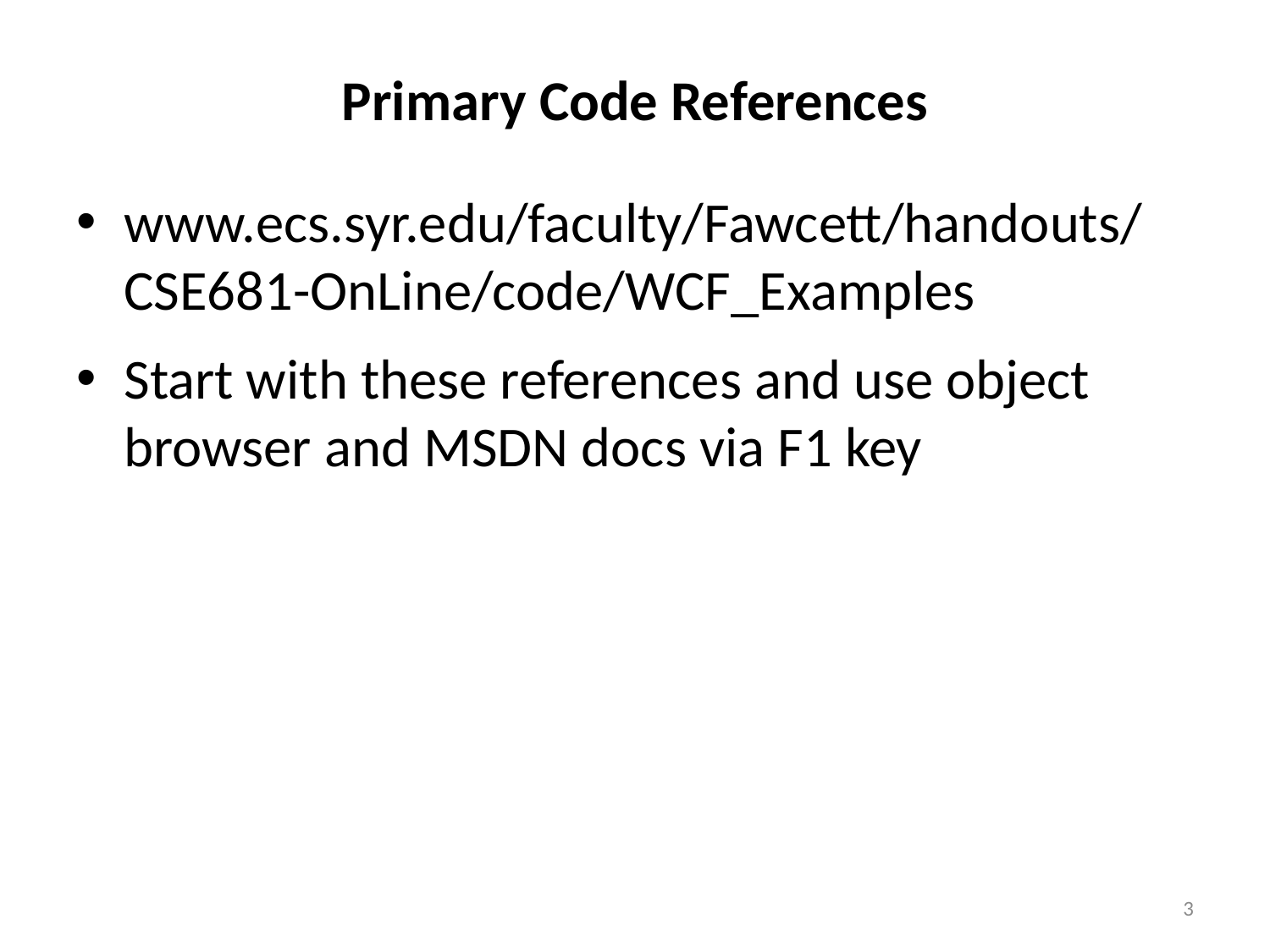

# Primary Code References
www.ecs.syr.edu/faculty/Fawcett/handouts/CSE681-OnLine/code/WCF_Examples
Start with these references and use object browser and MSDN docs via F1 key

3